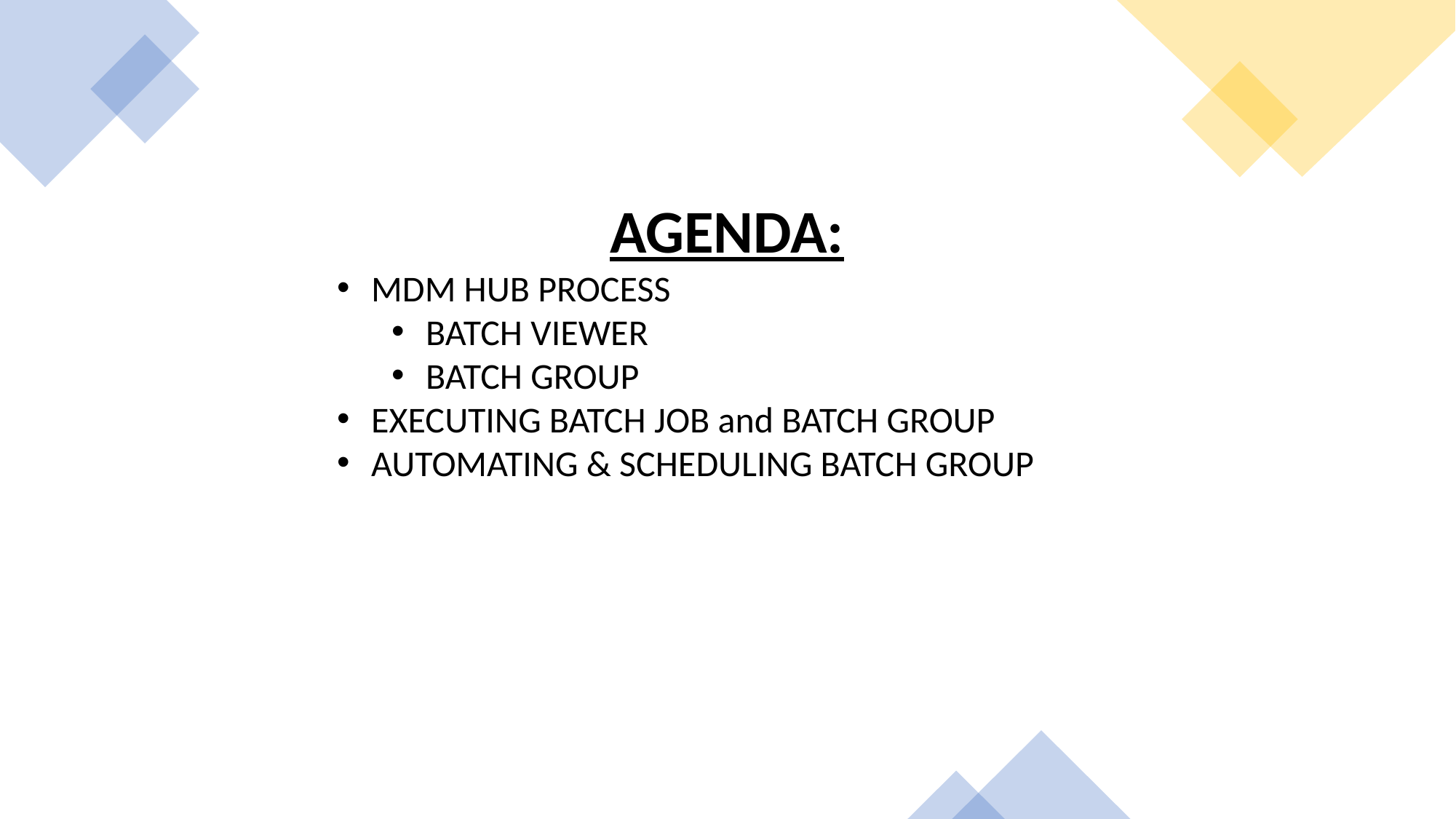

AGENDA:
MDM HUB PROCESS
BATCH VIEWER
BATCH GROUP
EXECUTING BATCH JOB and BATCH GROUP
AUTOMATING & SCHEDULING BATCH GROUP